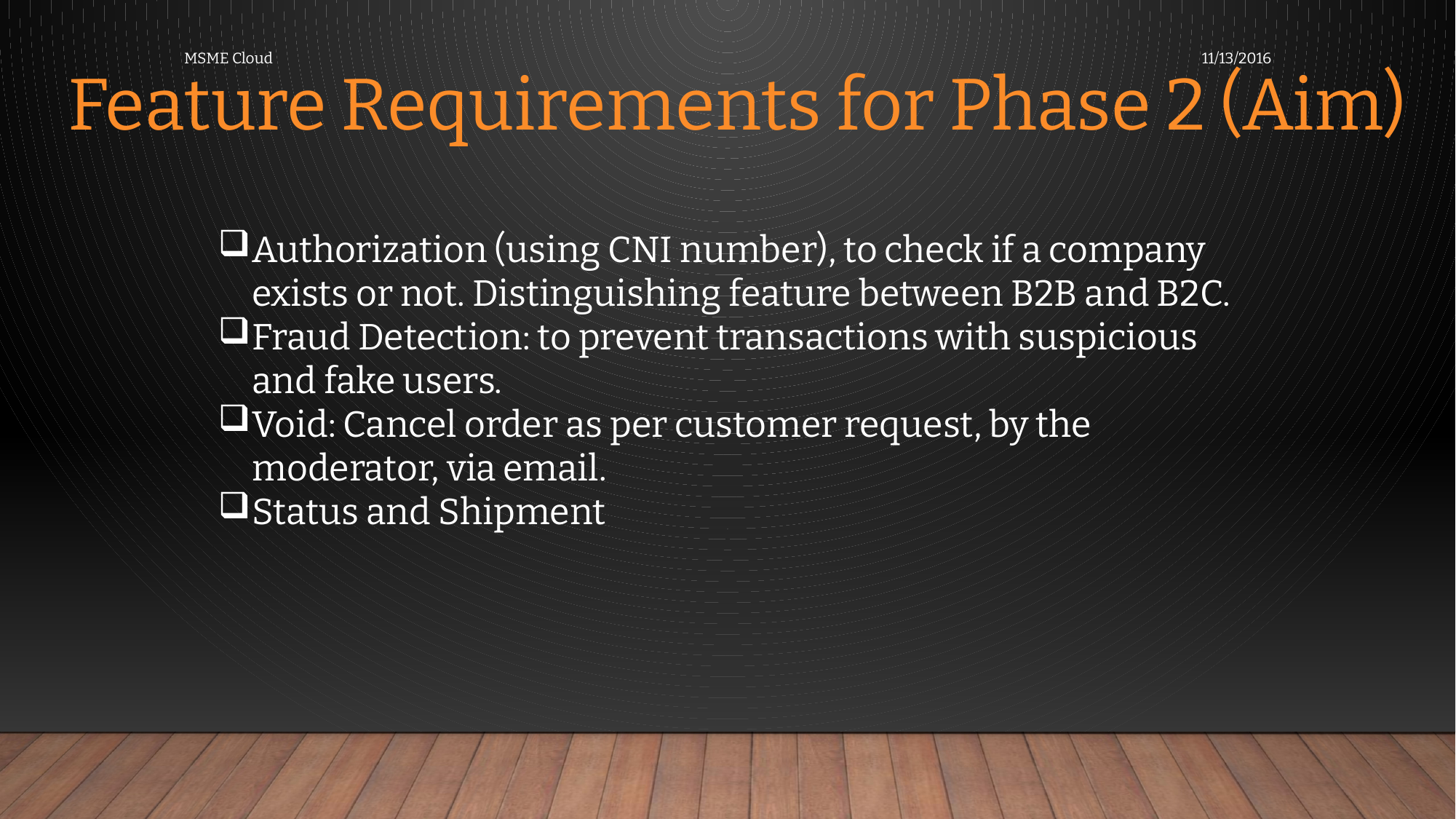

MSME Cloud
11/13/2016
Feature Requirements for Phase 2 (Aim)
Authorization (using CNI number), to check if a company exists or not. Distinguishing feature between B2B and B2C.
Fraud Detection: to prevent transactions with suspicious and fake users.
Void: Cancel order as per customer request, by the moderator, via email.
Status and Shipment